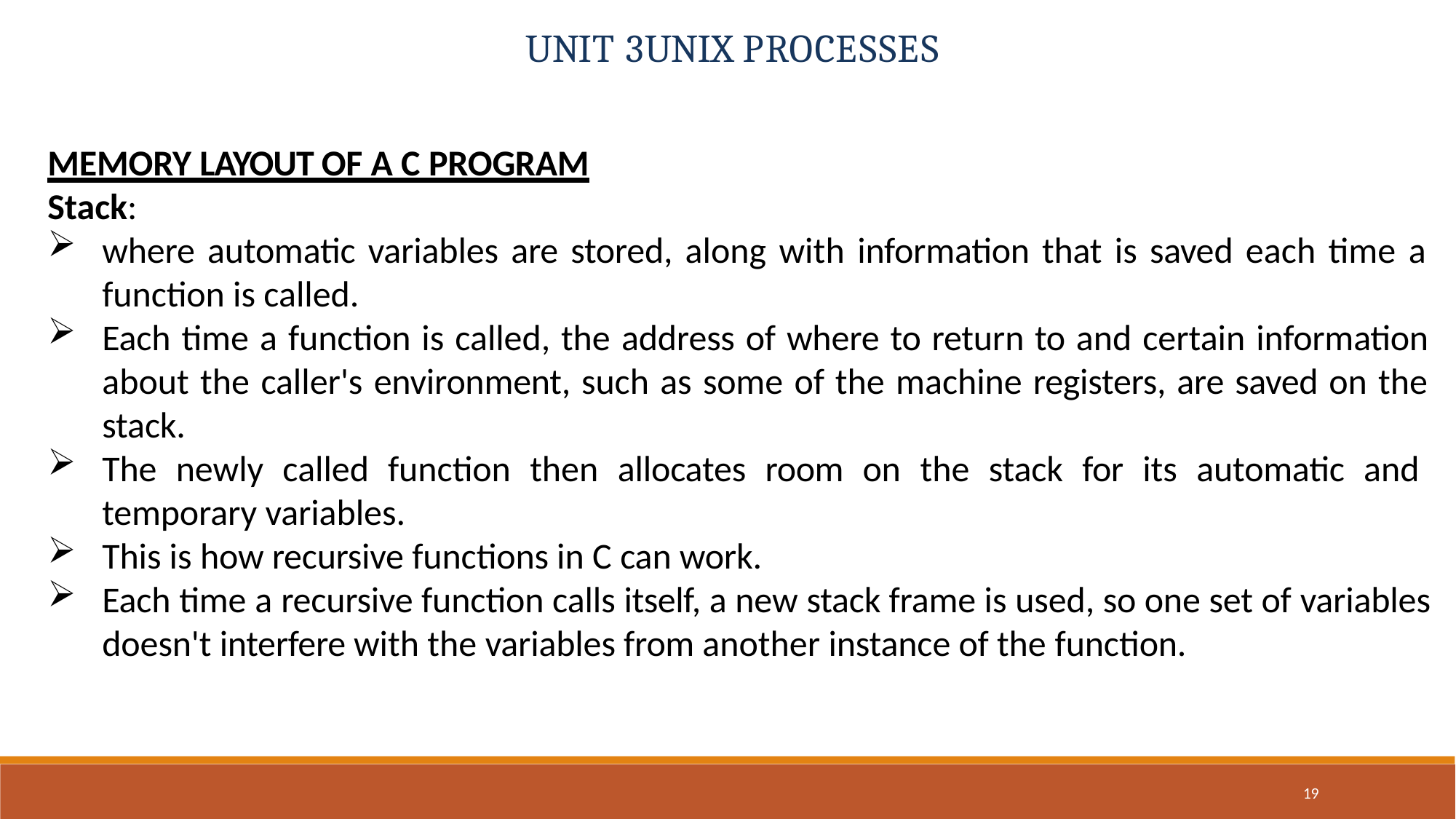

# UNIT 3UNIX PROCESSES
MEMORY LAYOUT OF A C PROGRAM
Stack:
where automatic variables are stored, along with information that is saved each time a  function is called.
Each time a function is called, the address of where to return to and certain information  about the caller's environment, such as some of the machine registers, are saved on the  stack.
The newly called function then allocates room on the stack for its automatic and  temporary variables.
This is how recursive functions in C can work.
Each time a recursive function calls itself, a new stack frame is used, so one set of variables  doesn't interfere with the variables from another instance of the function.

19